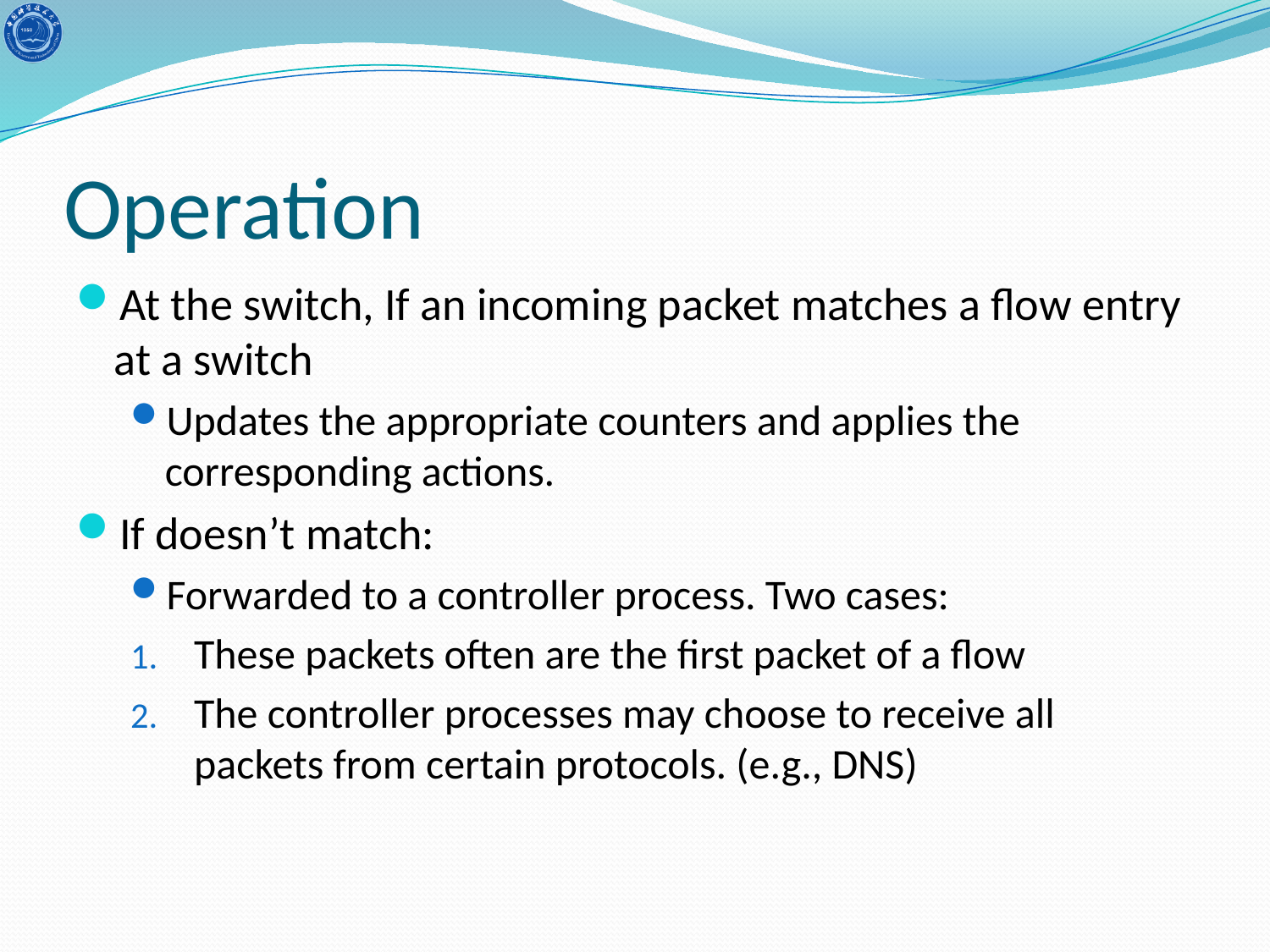

# Operation
At the switch, If an incoming packet matches a flow entry at a switch
Updates the appropriate counters and applies the corresponding actions.
If doesn’t match:
Forwarded to a controller process. Two cases:
These packets often are the first packet of a flow
The controller processes may choose to receive all packets from certain protocols. (e.g., DNS)